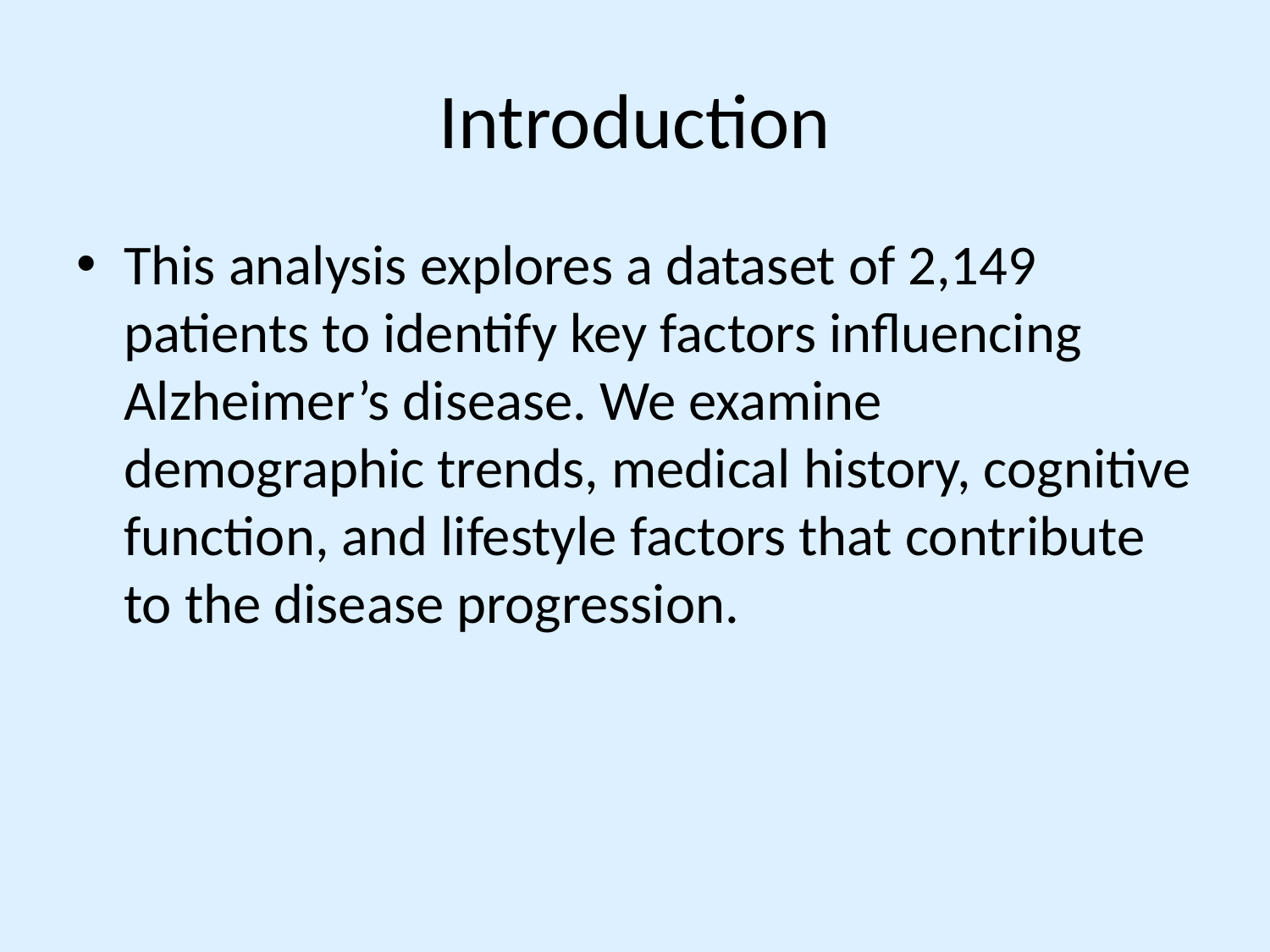

# Introduction
This analysis explores a dataset of 2,149 patients to identify key factors influencing Alzheimer’s disease. We examine demographic trends, medical history, cognitive function, and lifestyle factors that contribute to the disease progression.